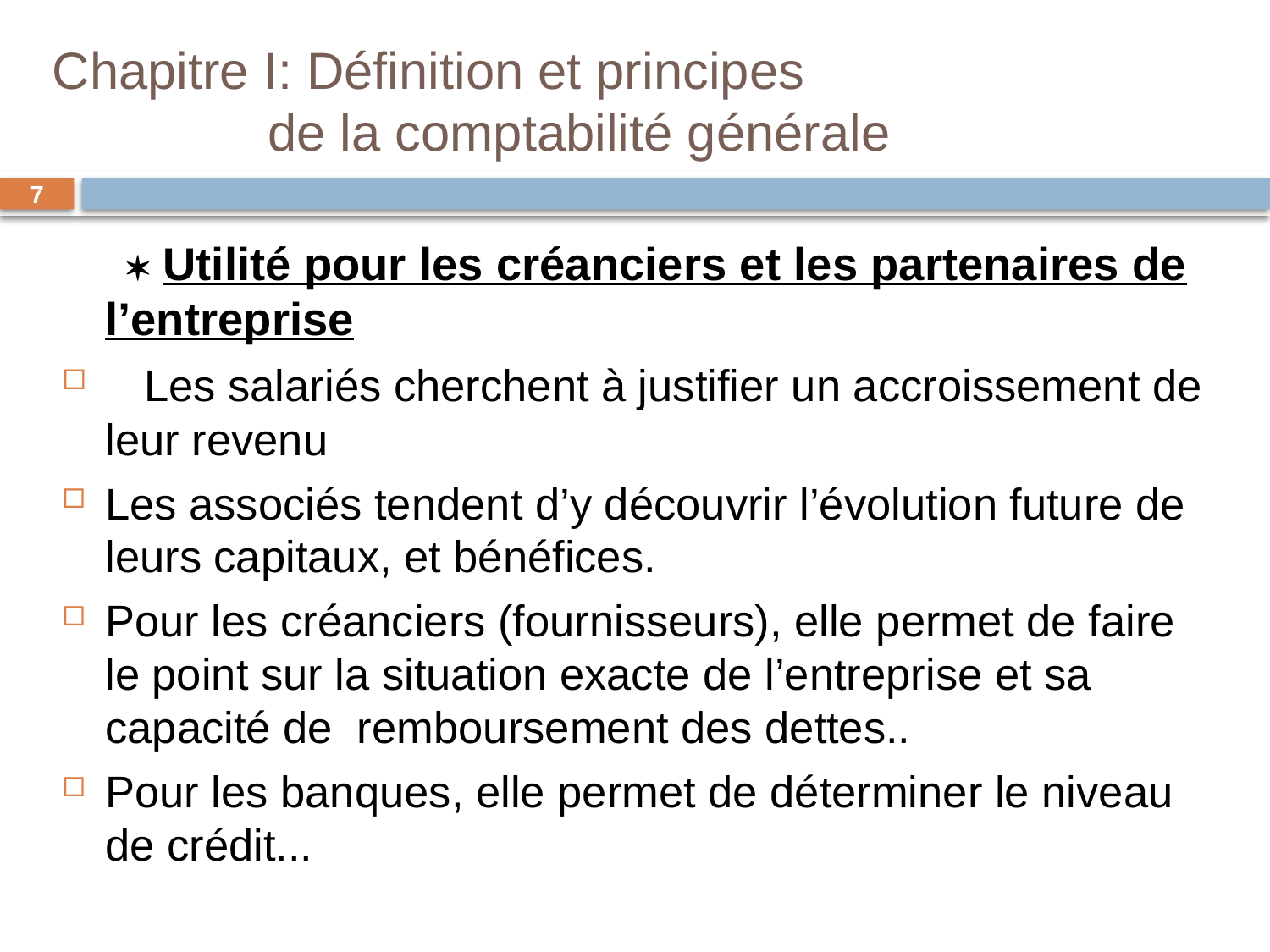

# Chapitre I: Définition et principes de la comptabilité générale
7
     ∗ Utilité pour les créanciers et les partenaires de l’entreprise
   Les salariés cherchent à justifier un accroissement de leur revenu
Les associés tendent d’y découvrir l’évolution future de leurs capitaux, et bénéfices.
Pour les créanciers (fournisseurs), elle permet de faire le point sur la situation exacte de l’entreprise et sa capacité de  remboursement des dettes..
Pour les banques, elle permet de déterminer le niveau de crédit...